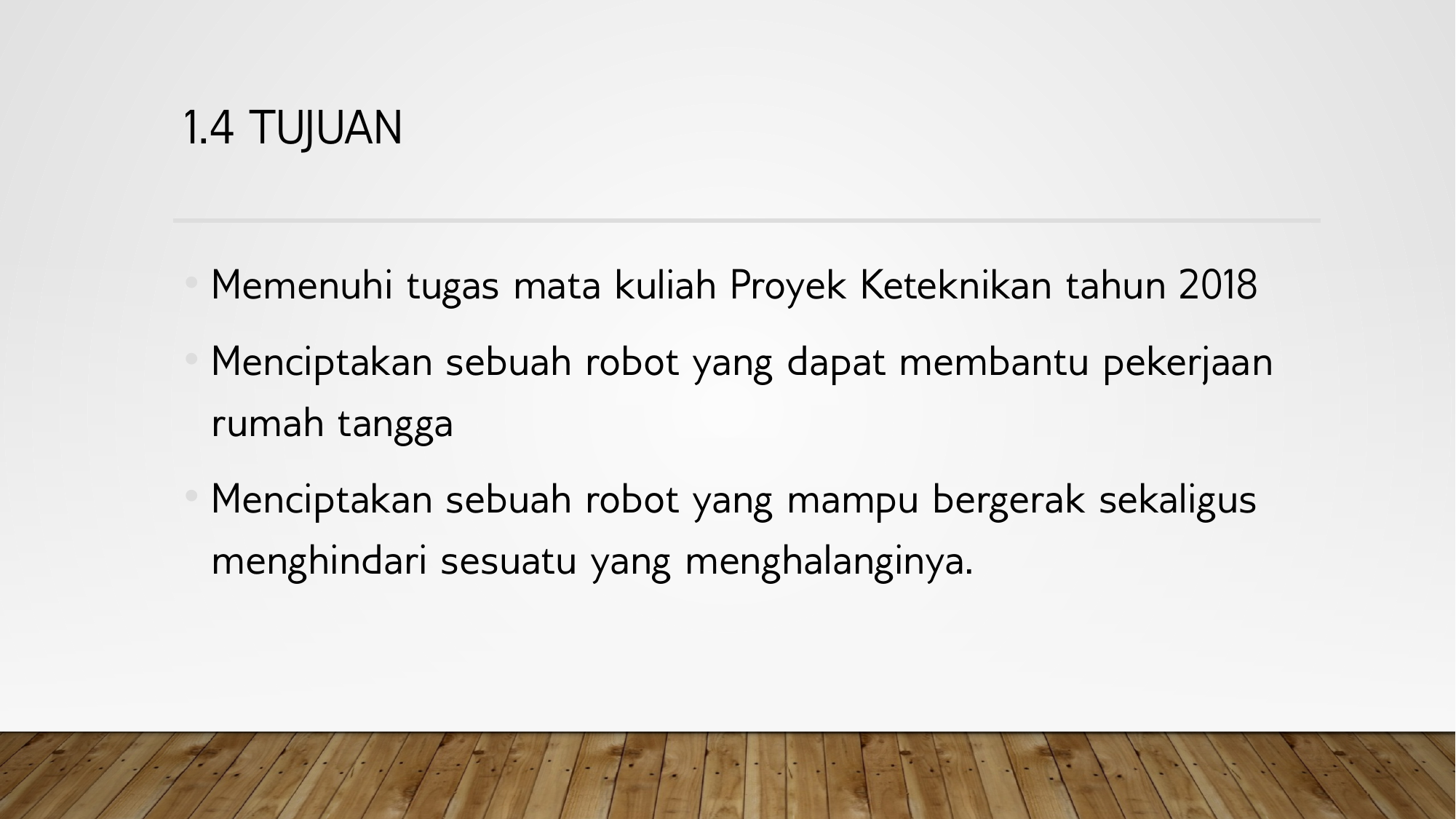

# 1.4 Tujuan
Memenuhi tugas mata kuliah Proyek Keteknikan tahun 2018
Menciptakan sebuah robot yang dapat membantu pekerjaan rumah tangga
Menciptakan sebuah robot yang mampu bergerak sekaligus menghindari sesuatu yang menghalanginya.